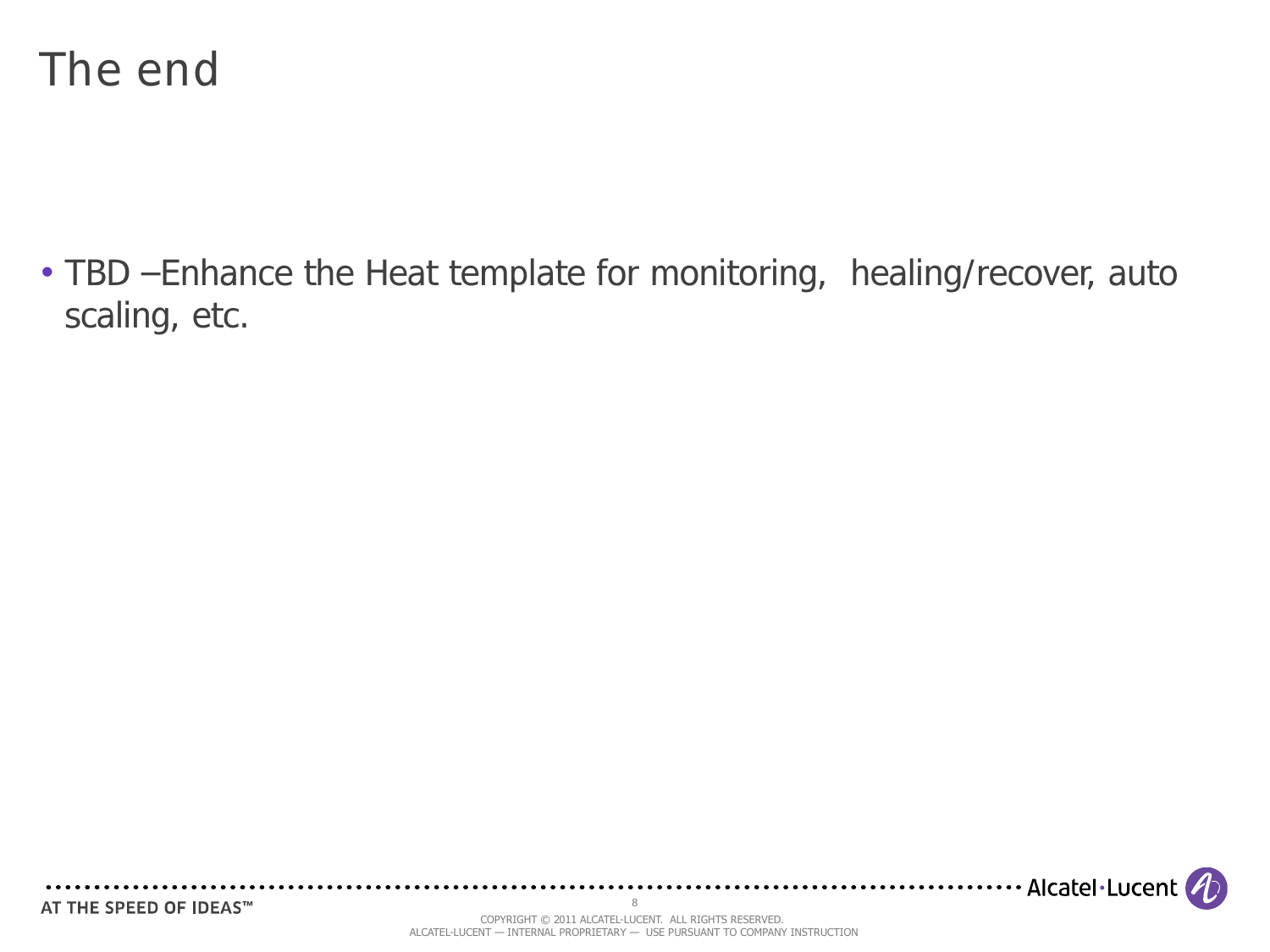

# The end

TBD –Enhance the Heat template for monitoring,  healing/recover, auto scaling, etc.